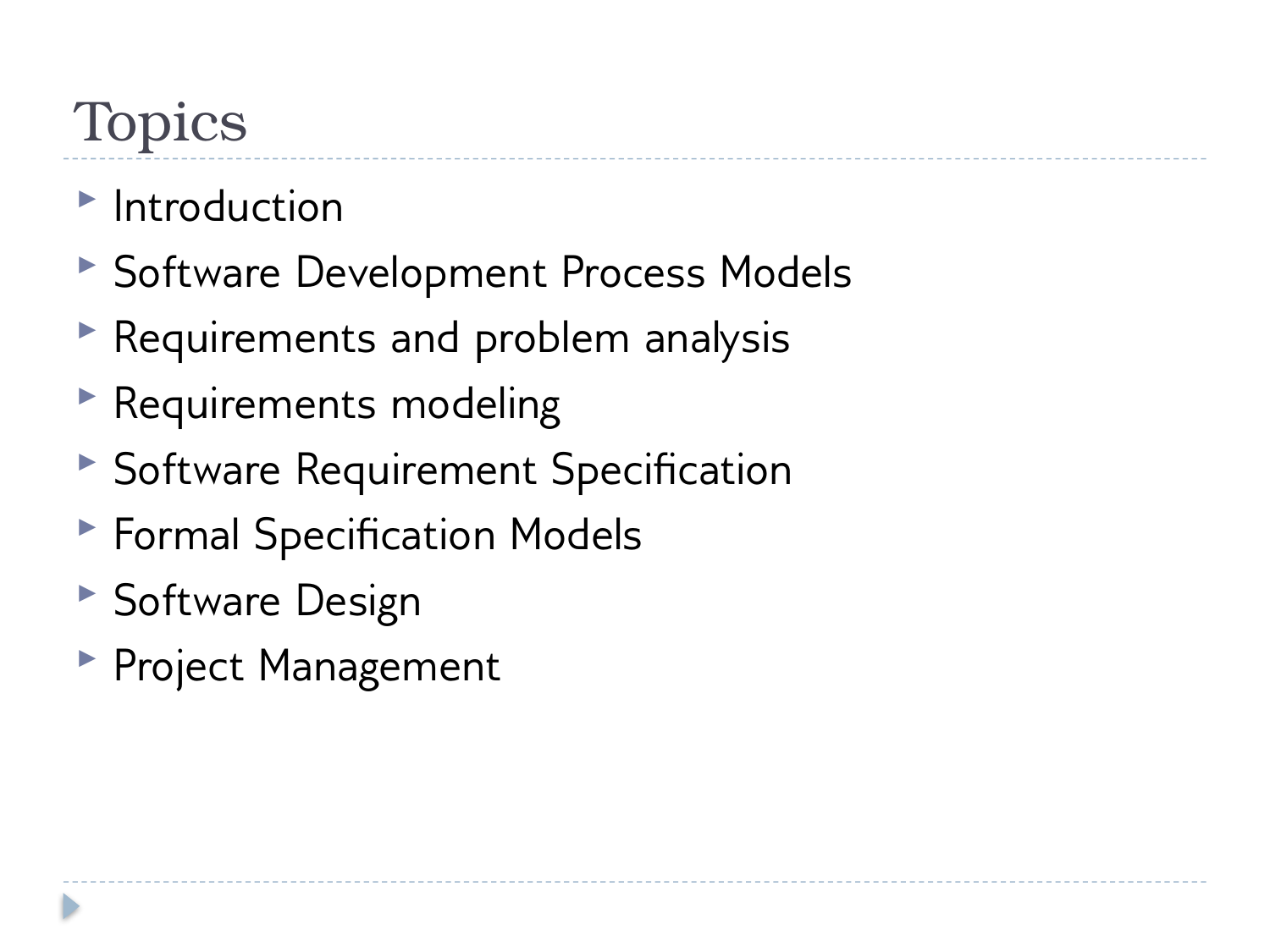

# Topics
Introduction
Software Development Process Models
Requirements and problem analysis
Requirements modeling
Software Requirement Specification
Formal Specification Models
Software Design
Project Management